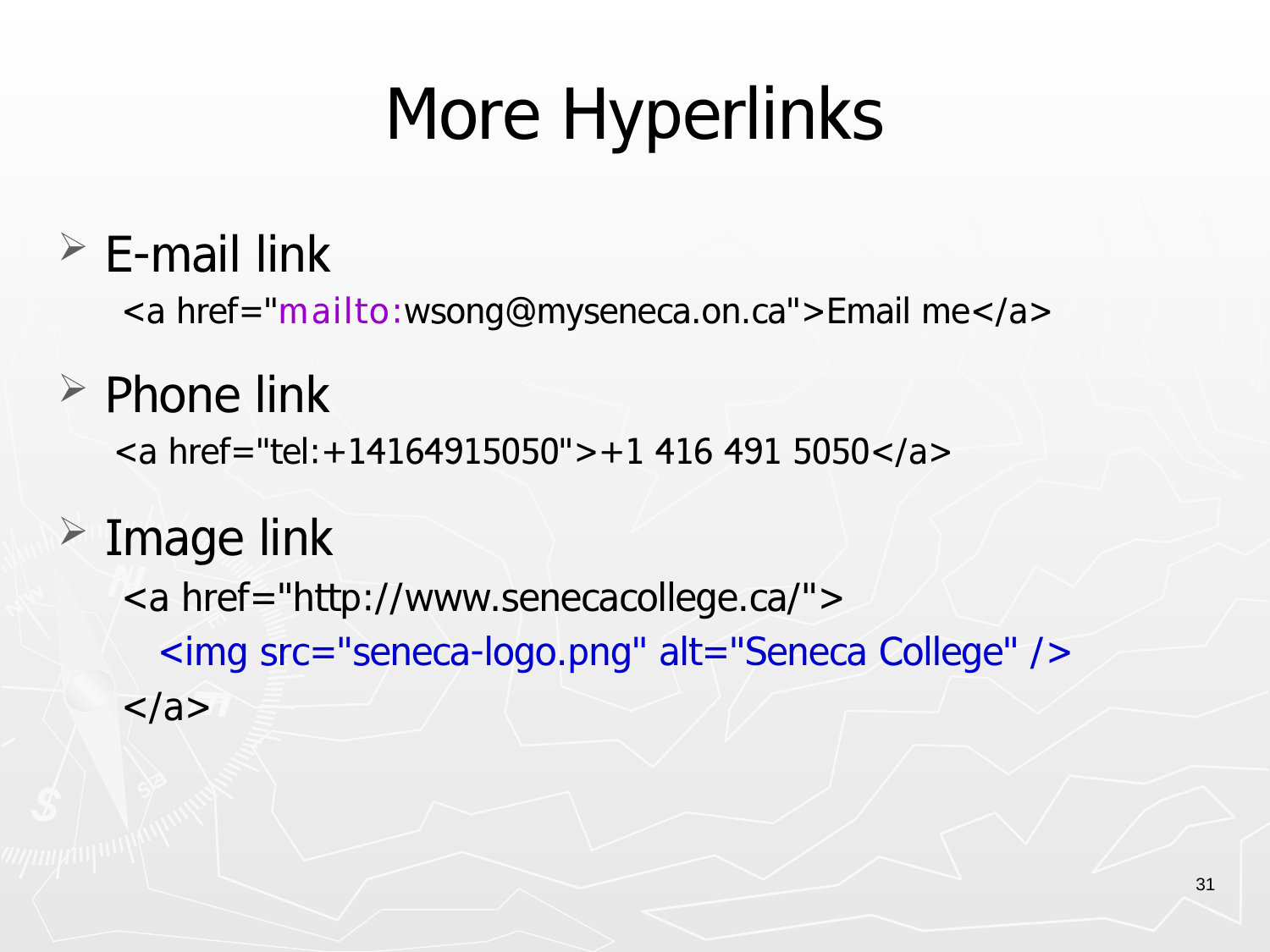

# More Hyperlinks
E-mail link
<a href="mailto:wsong@myseneca.on.ca">Email me</a>

Phone link
<a href="tel:+14164915050">+1 416 491 5050</a>

Image link
<a href="http://www.senecacollege.ca/">
   <img src="seneca-logo.png" alt="Seneca College" />
</a>

31